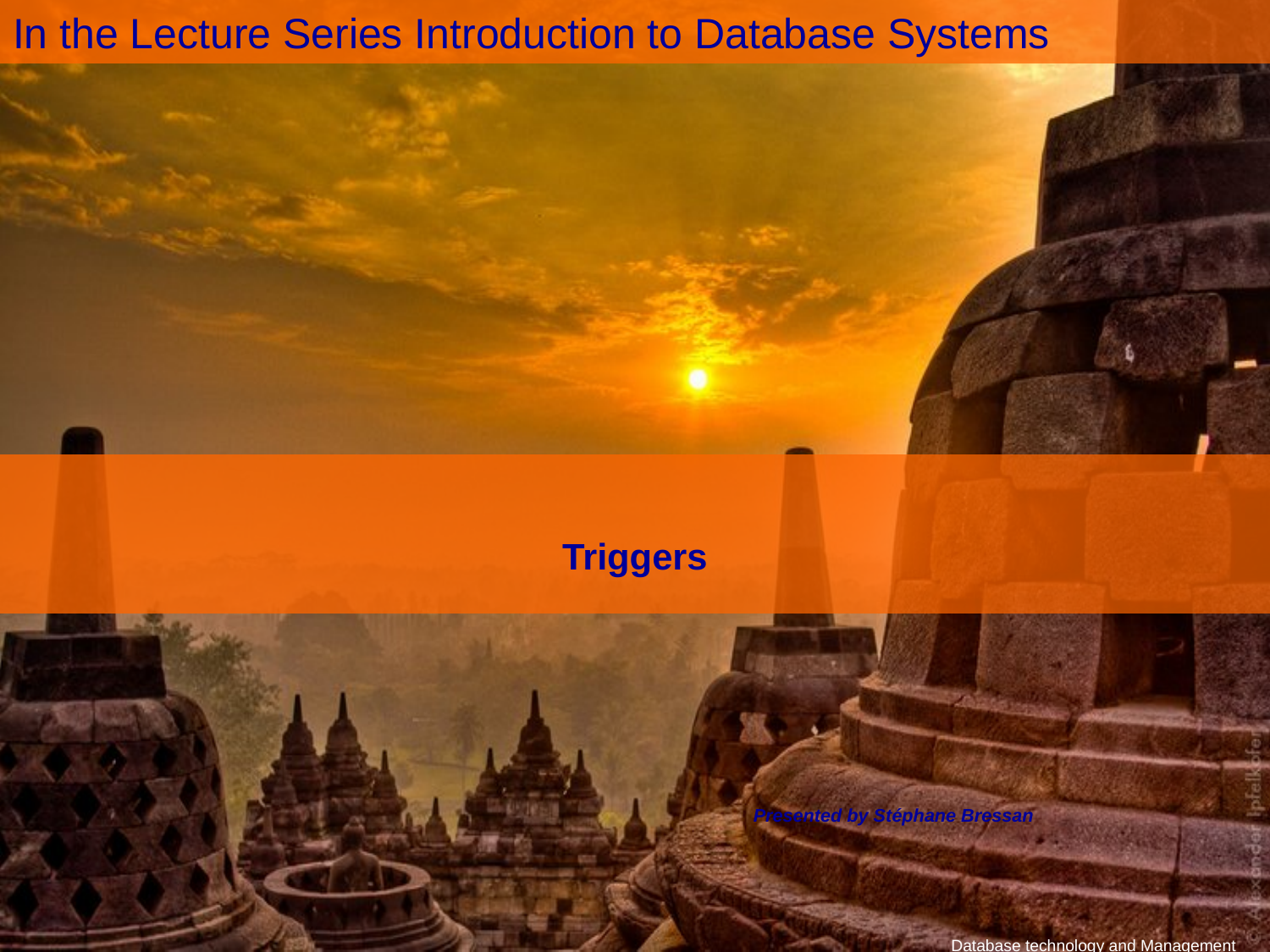

# In the Lecture Series Introduction to Database Systems
Triggers
Presented by Stéphane Bressan
Database technology and Management